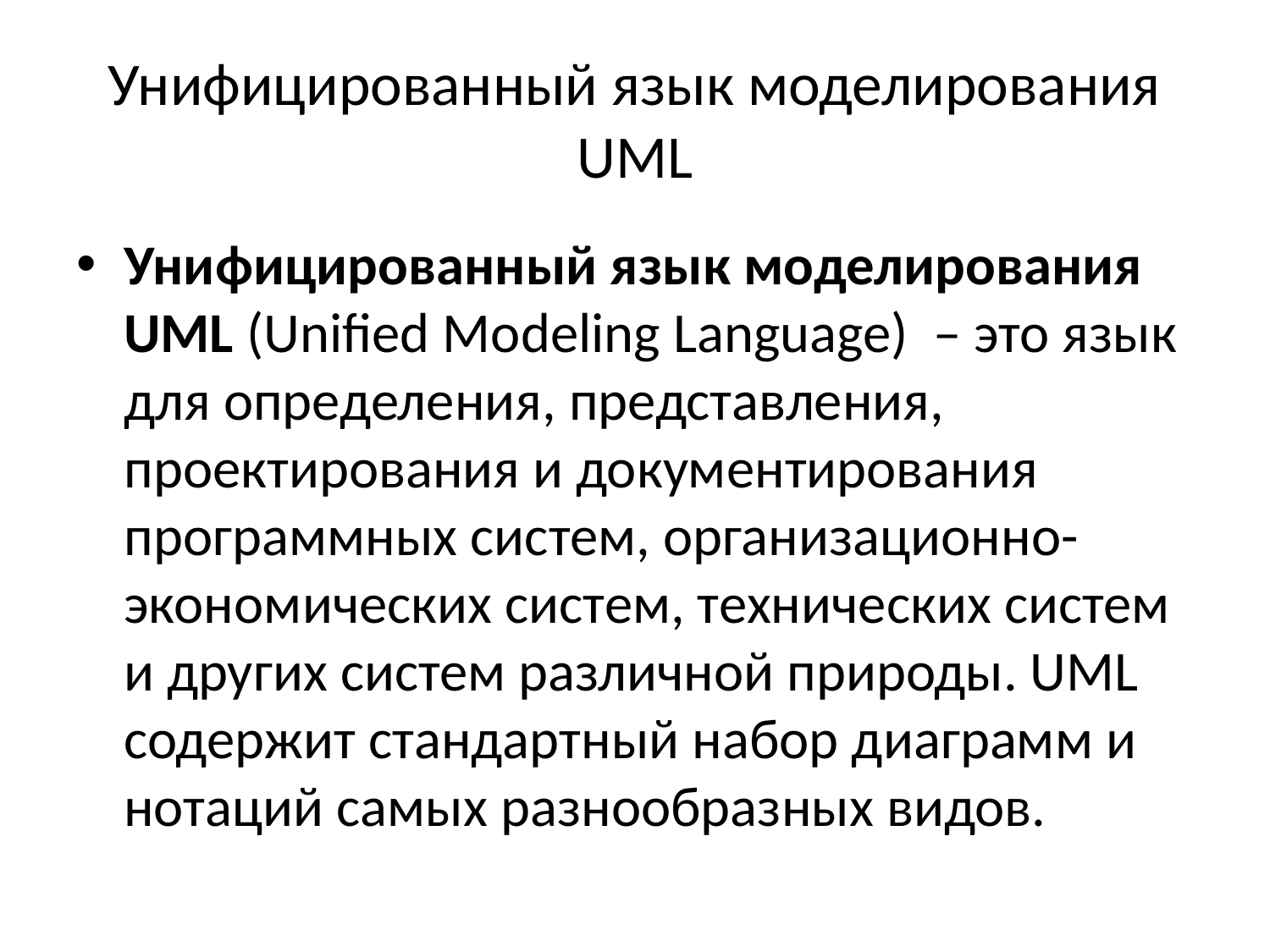

# Унифицированный язык моделирования UML
Унифицированный язык моделирования UML (Unified Modeling Language)  – это язык для определения, представления, проектирования и документирования программных систем, организационно-экономических систем, технических систем и других систем различной природы. UML содержит стандартный набор диаграмм и нотаций самых разнообразных видов.